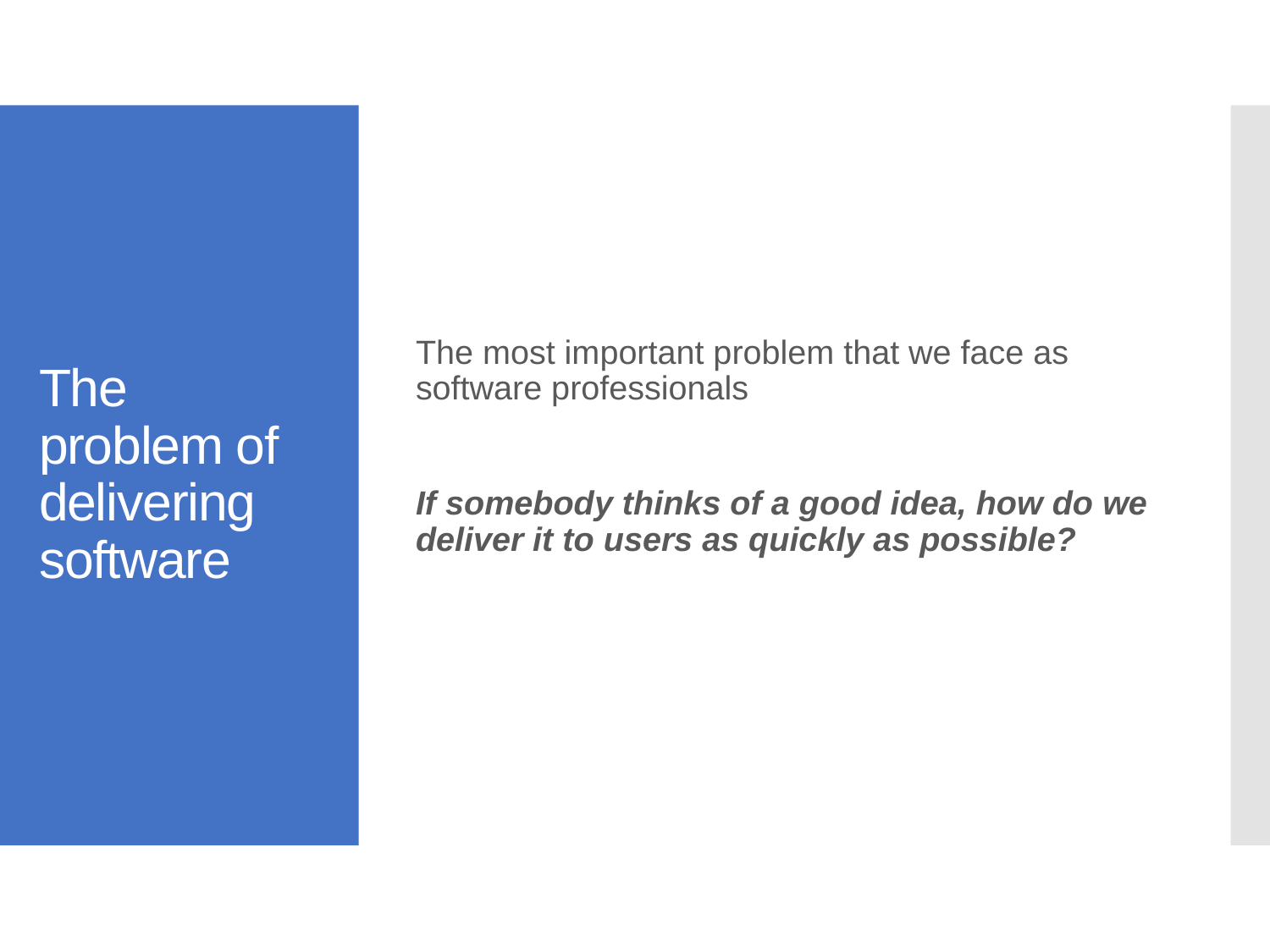

The most important problem that we face as software professionals

If somebody thinks of a good idea, how do we deliver it to users as quickly as possible?

# The problem of delivering software